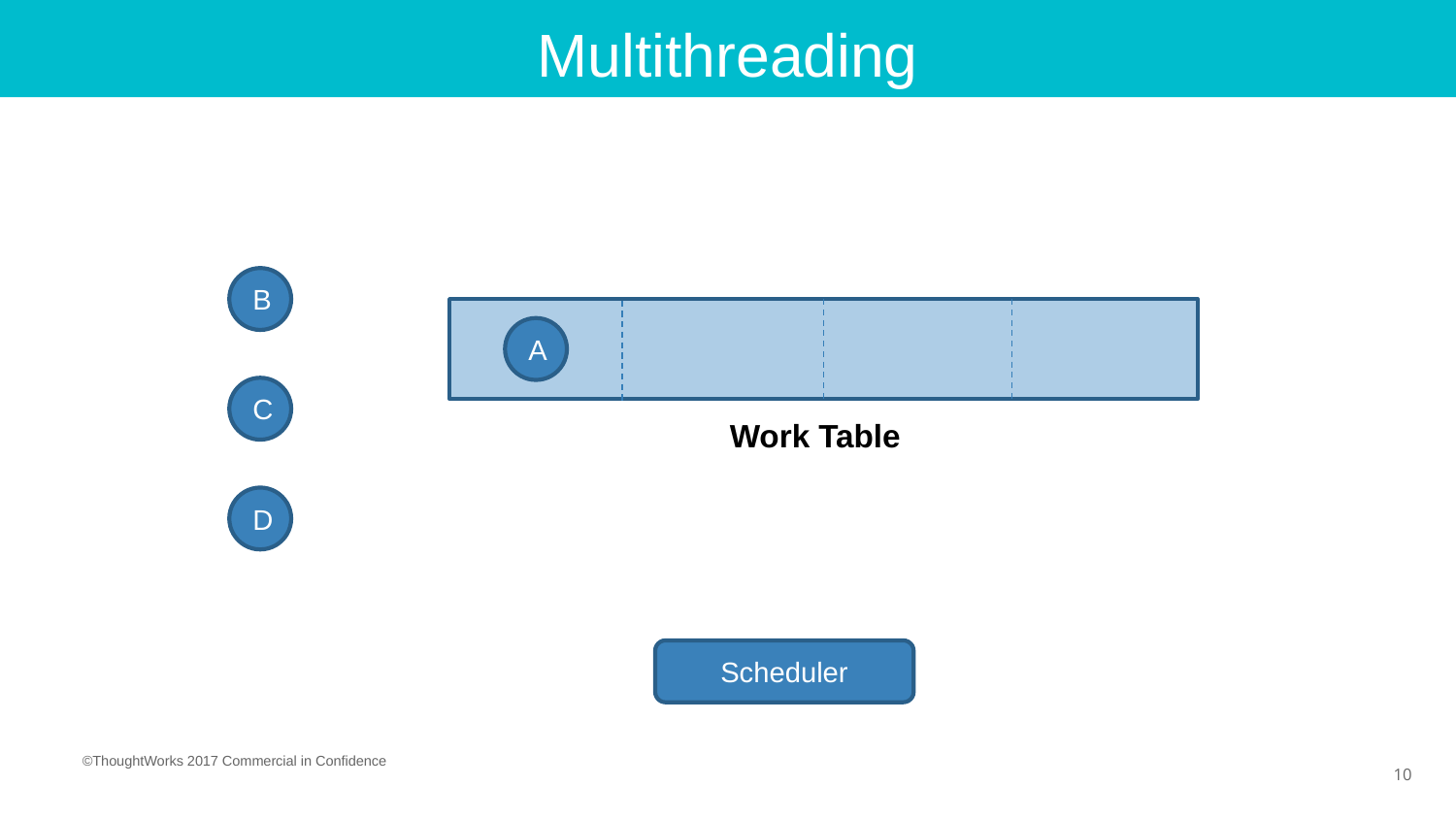

# Multithreading
B

A
C
Work Table
D
Scheduler
10